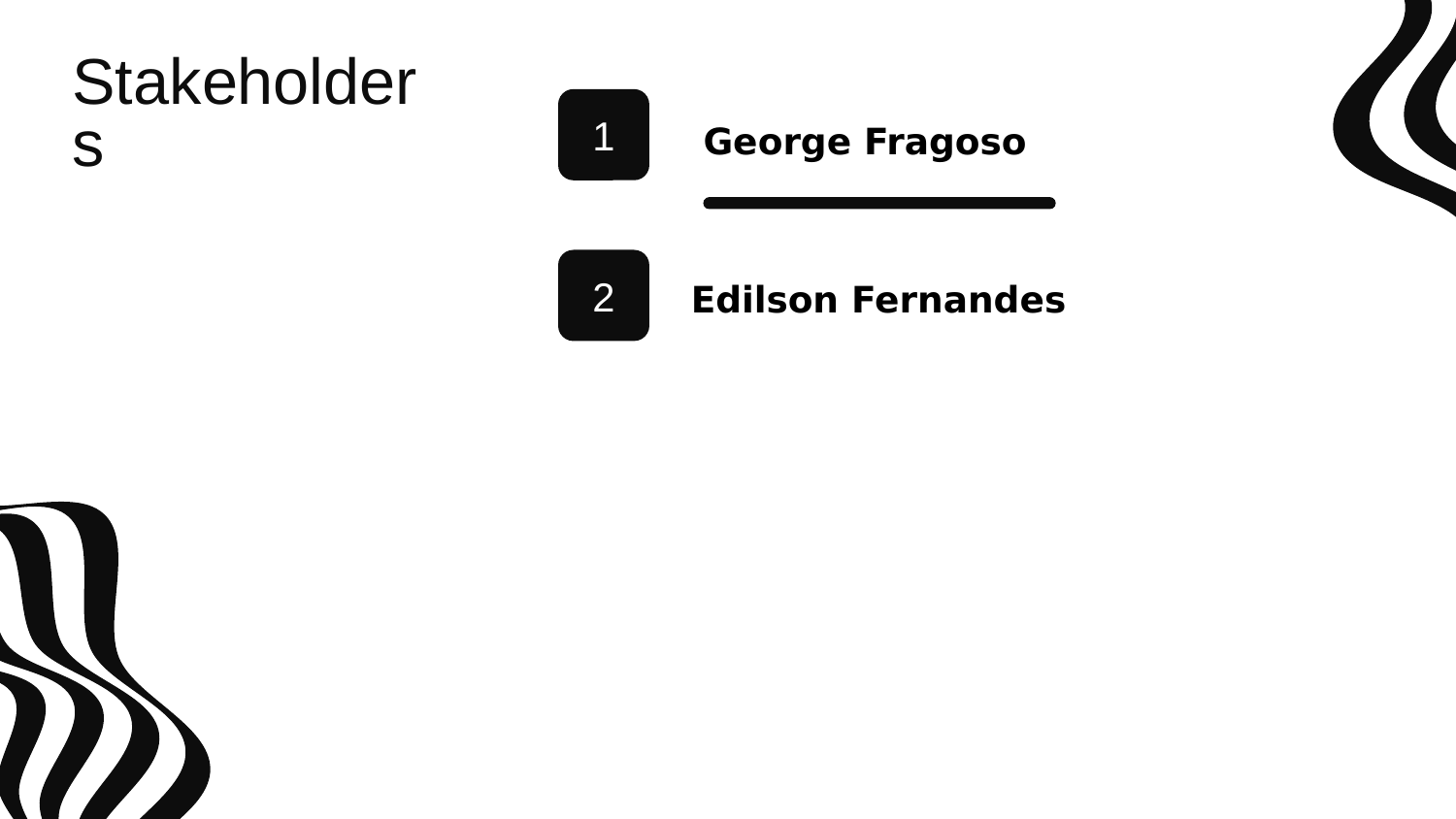

# Stakeholders

George Fragoso
1

2
Edilson Fernandes